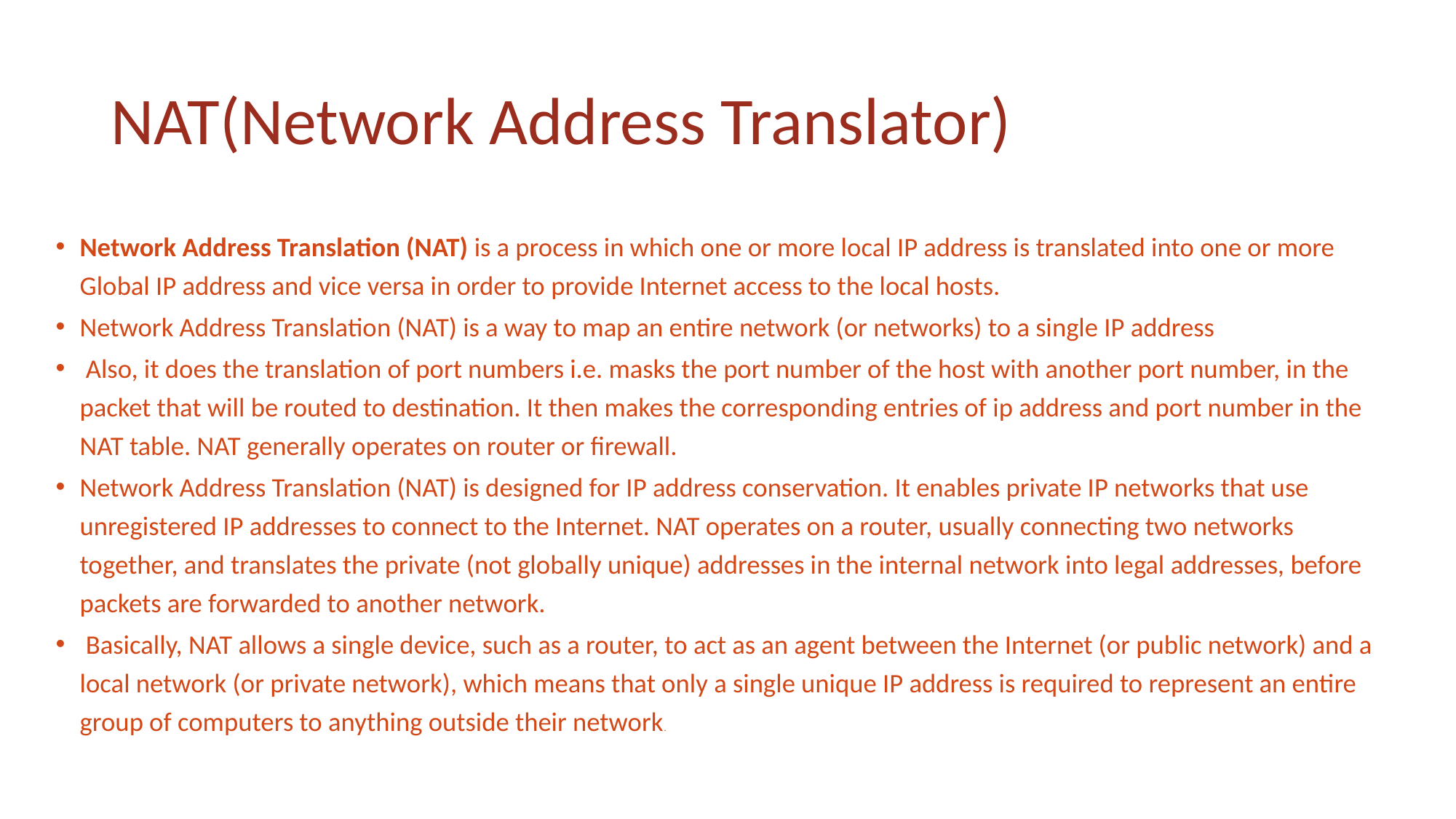

# NAT(Network Address Translator)
Network Address Translation (NAT) is a process in which one or more local IP address is translated into one or more Global IP address and vice versa in order to provide Internet access to the local hosts.
Network Address Translation (NAT) is a way to map an entire network (or networks) to a single IP address
 Also, it does the translation of port numbers i.e. masks the port number of the host with another port number, in the packet that will be routed to destination. It then makes the corresponding entries of ip address and port number in the NAT table. NAT generally operates on router or firewall.
Network Address Translation (NAT) is designed for IP address conservation. It enables private IP networks that use unregistered IP addresses to connect to the Internet. NAT operates on a router, usually connecting two networks together, and translates the private (not globally unique) addresses in the internal network into legal addresses, before packets are forwarded to another network.
 Basically, NAT allows a single device, such as a router, to act as an agent between the Internet (or public network) and a local network (or private network), which means that only a single unique IP address is required to represent an entire group of computers to anything outside their network.